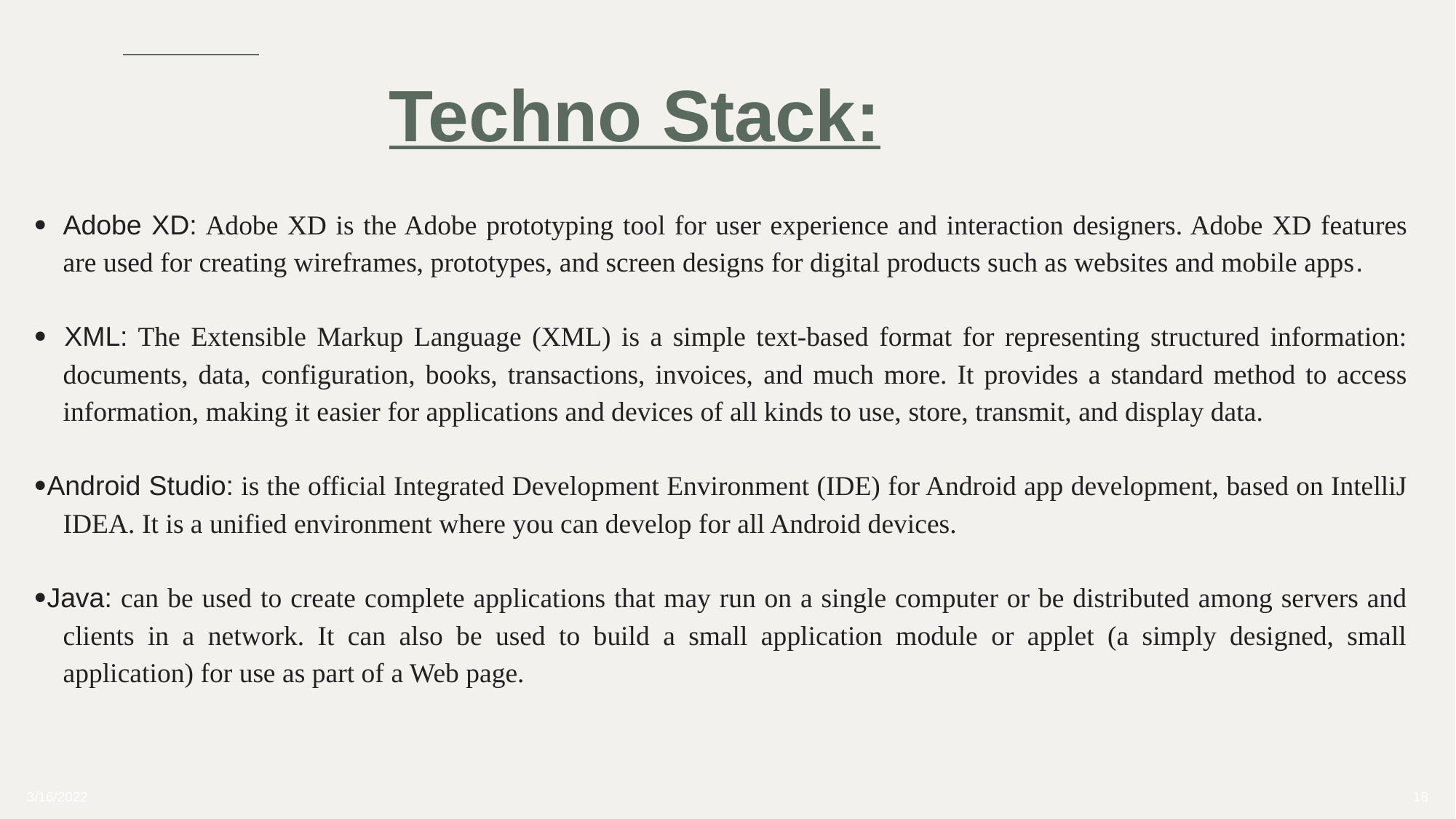

# Techno Stack:
•	Adobe XD: Adobe XD is the Adobe prototyping tool for user experience and interaction designers. Adobe XD features are used for creating wireframes, prototypes, and screen designs for digital products such as websites and mobile apps.

• XML: The Extensible Markup Language (XML) is a simple text-based format for representing structured information: documents, data, configuration, books, transactions, invoices, and much more. It provides a standard method to access information, making it easier for applications and devices of all kinds to use, store, transmit, and display data.

•Android Studio: is the official Integrated Development Environment (IDE) for Android app development, based on IntelliJ IDEA. It is a unified environment where you can develop for all Android devices.

•Java: can be used to create complete applications that may run on a single computer or be distributed among servers and clients in a network. It can also be used to build a small application module or applet (a simply designed, small application) for use as part of a Web page.

3/16/2022
18